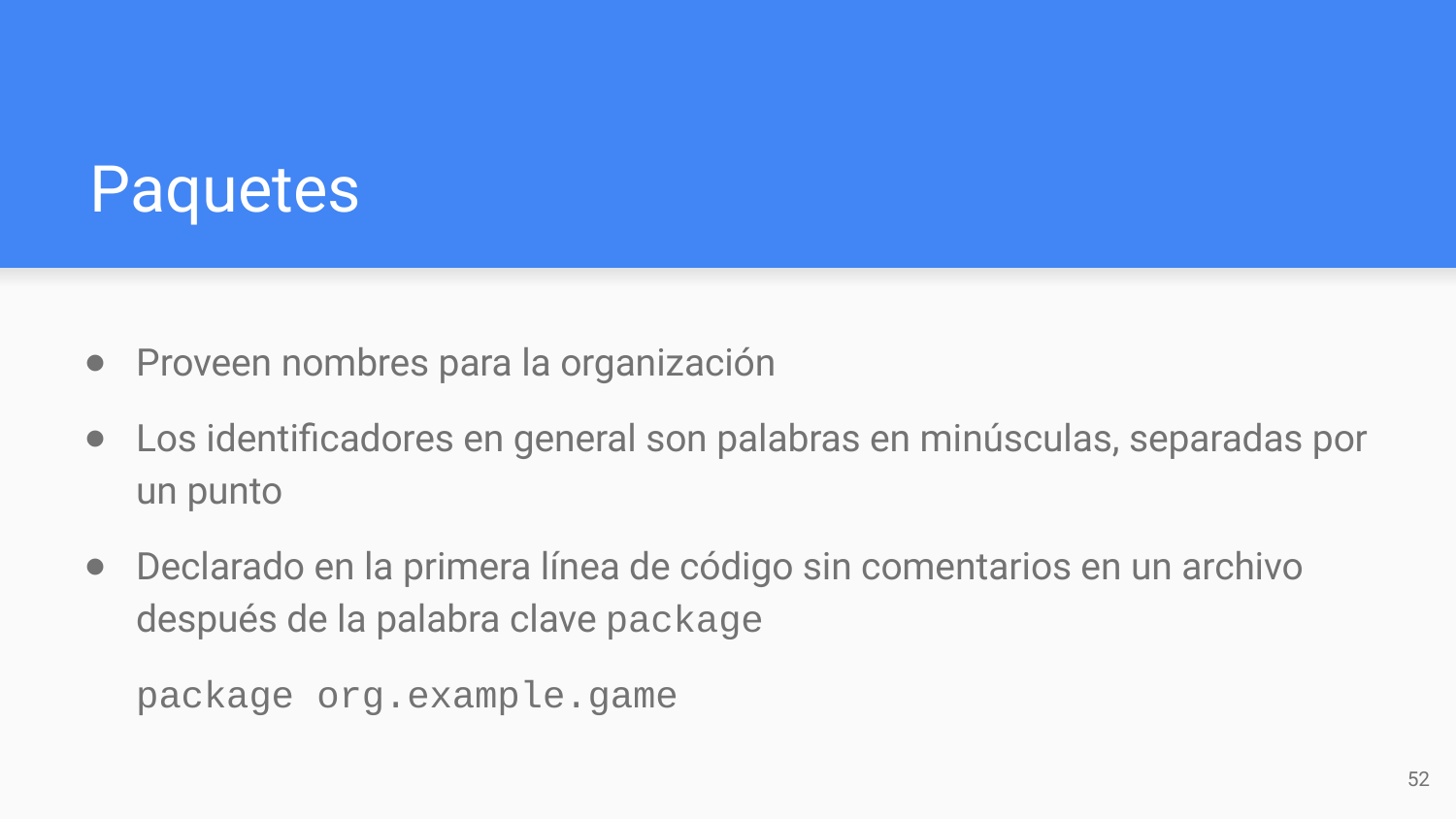

# Paquetes
Proveen nombres para la organización
Los identificadores en general son palabras en minúsculas, separadas por un punto
Declarado en la primera línea de código sin comentarios en un archivo después de la palabra clave package
package org.example.game
52